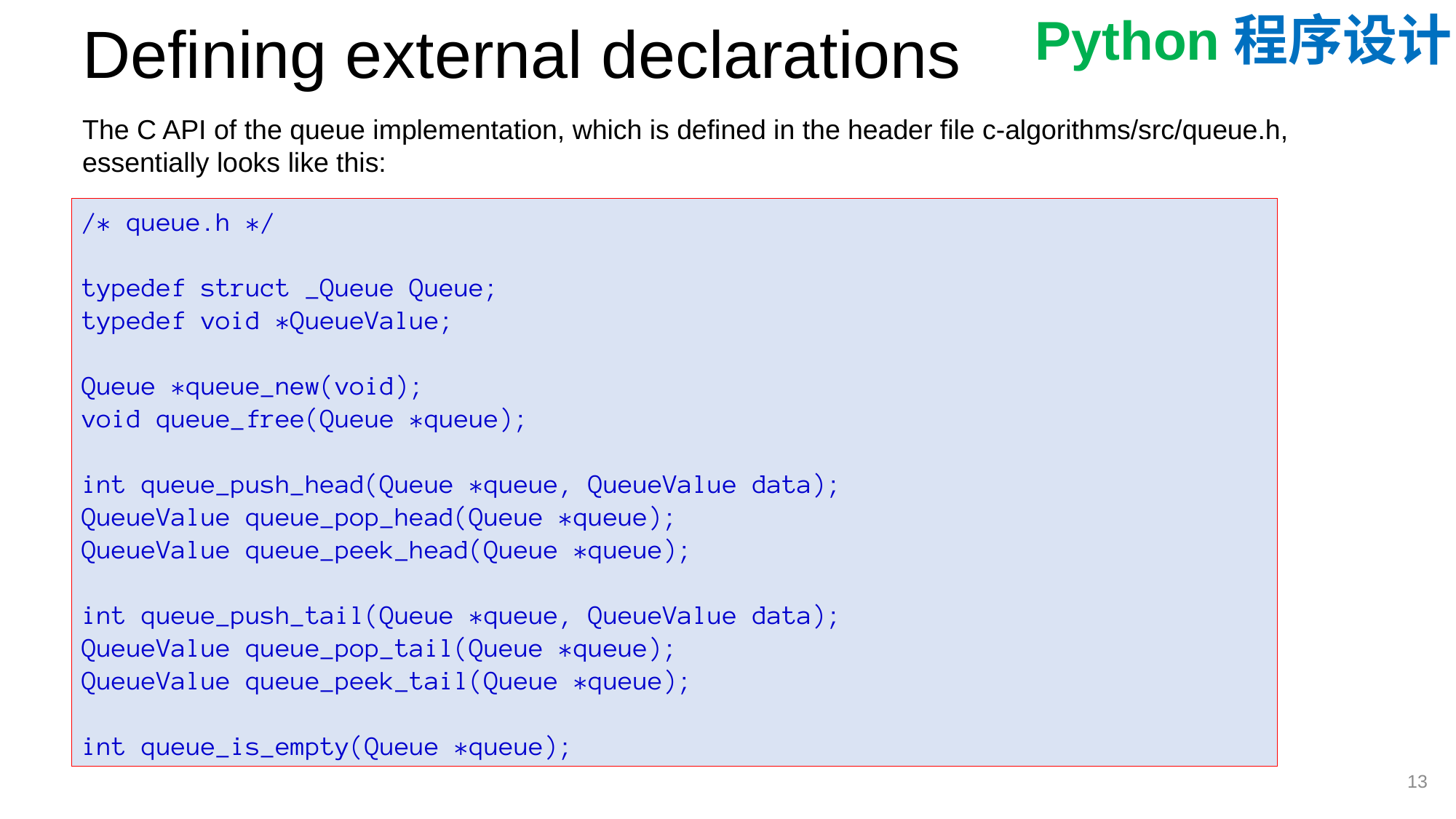

# Defining external declarations
The C API of the queue implementation, which is defined in the header file c-algorithms/src/queue.h, essentially looks like this:
/* queue.h */

typedef struct _Queue Queue;
typedef void *QueueValue;

Queue *queue_new(void);
void queue_free(Queue *queue);

int queue_push_head(Queue *queue, QueueValue data);
QueueValue queue_pop_head(Queue *queue);
QueueValue queue_peek_head(Queue *queue);

int queue_push_tail(Queue *queue, QueueValue data);
QueueValue queue_pop_tail(Queue *queue);
QueueValue queue_peek_tail(Queue *queue);

int queue_is_empty(Queue *queue);
13